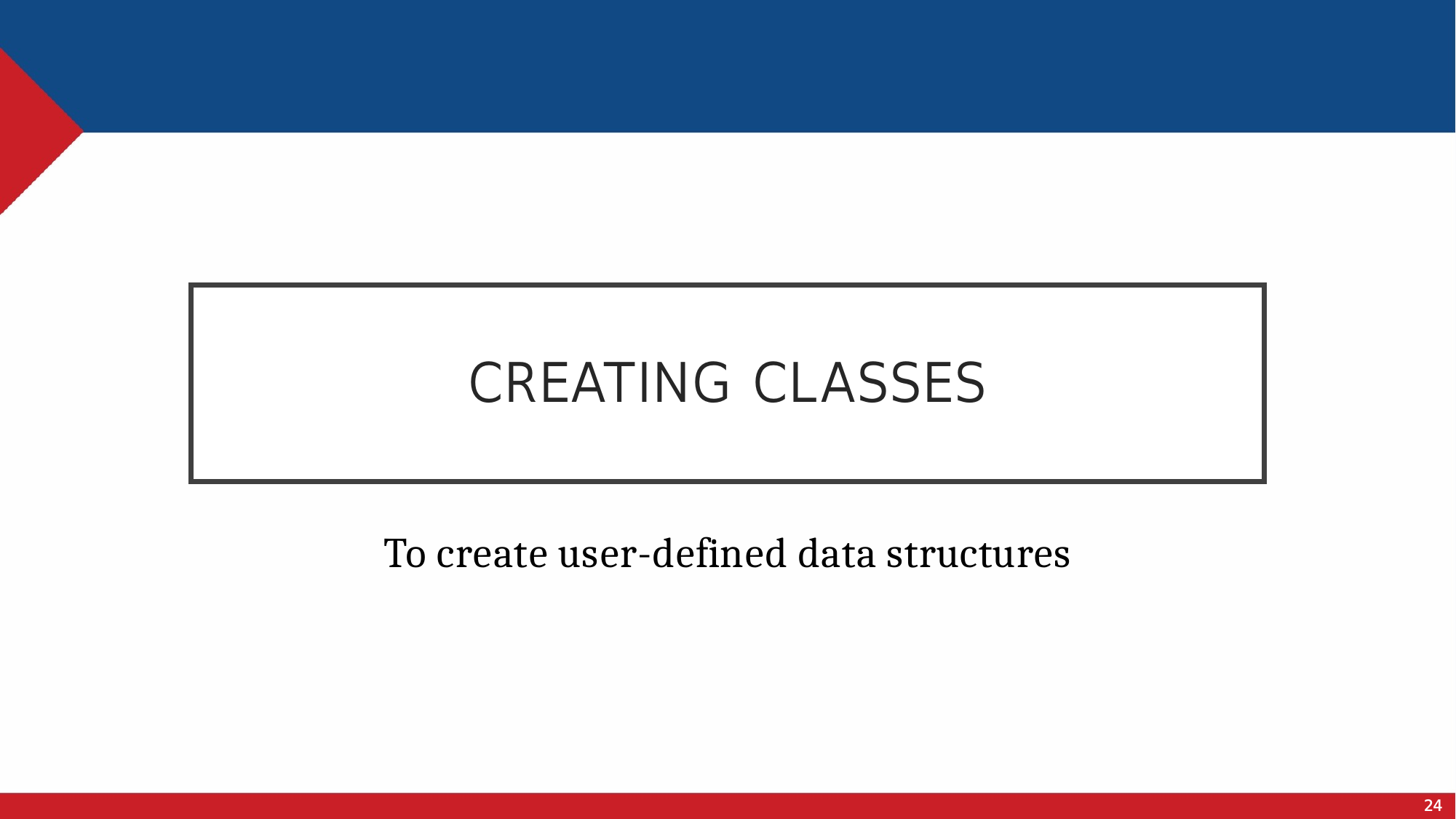

# Creating classes
To create user-defined data structures
24